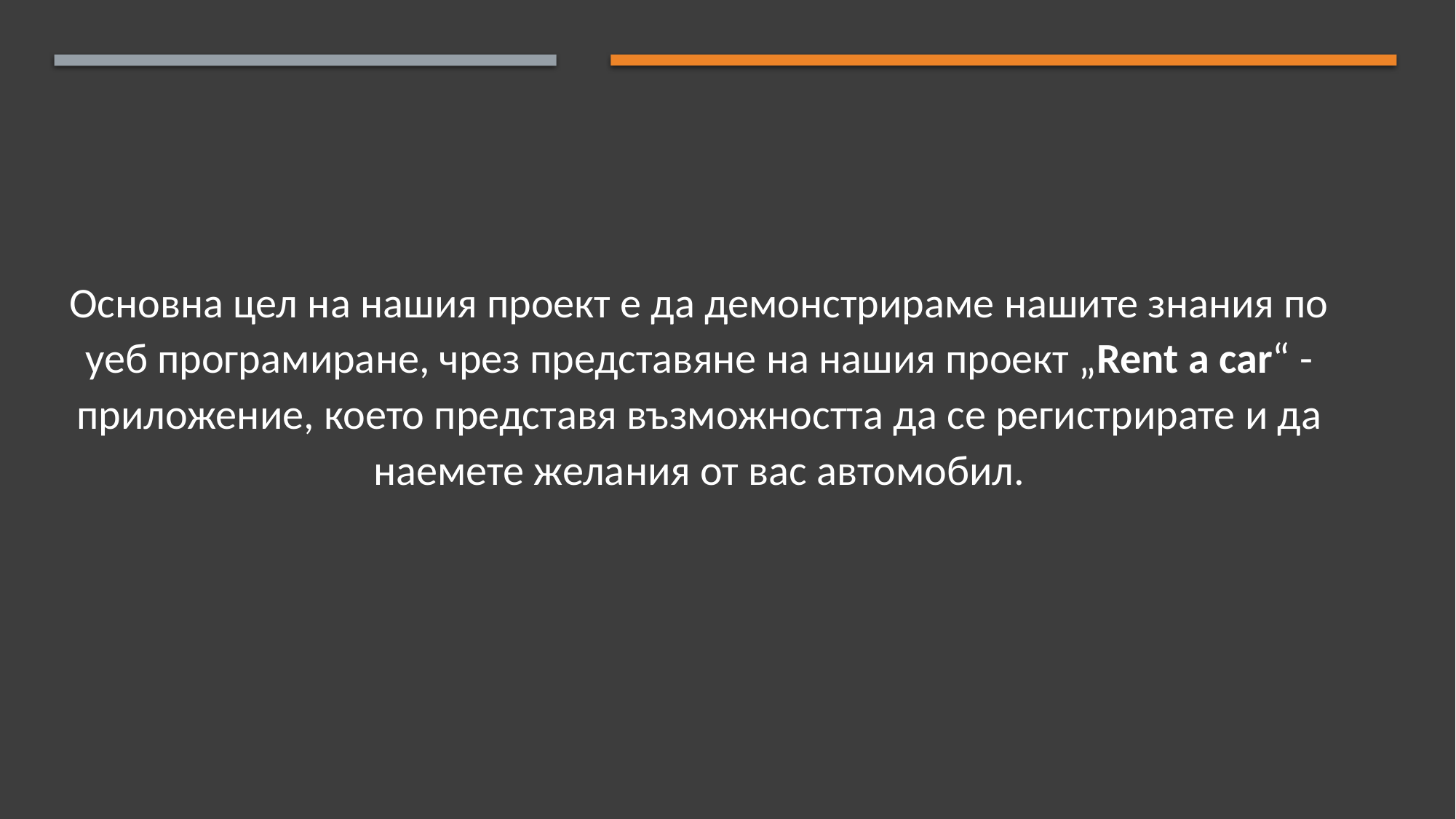

Основна цел на нашия проект е да демонстрираме нашите знания по уеб програмиране, чрез представяне на нашия проект „Rent a car“ - приложение, което представя възможността да се регистрирате и да наемете желания от вас автомобил.